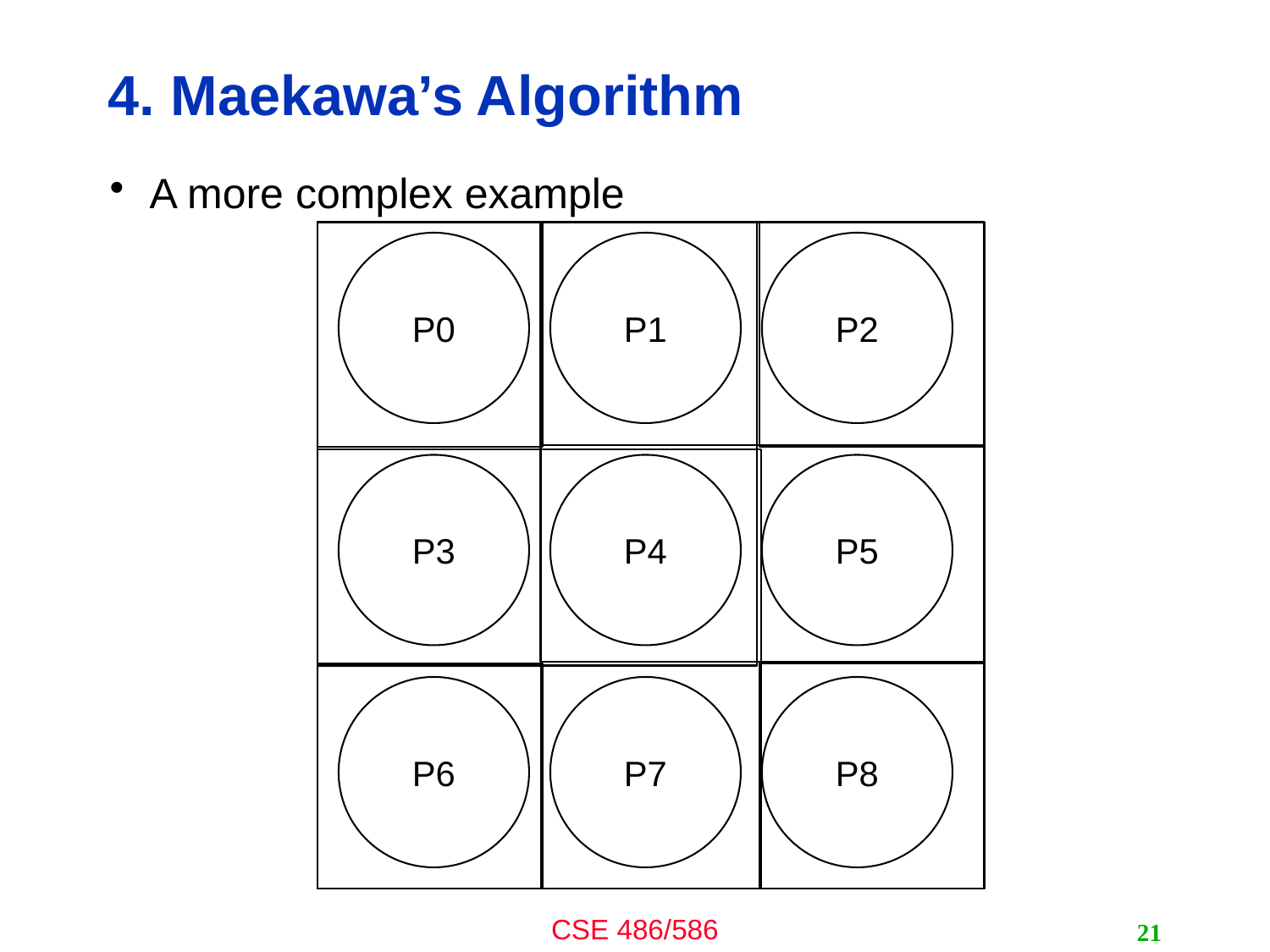

# 4. Maekawa’s Algorithm
A more complex example

P0
P1
P2
P3
P4
P5
P6
P7
P8
21